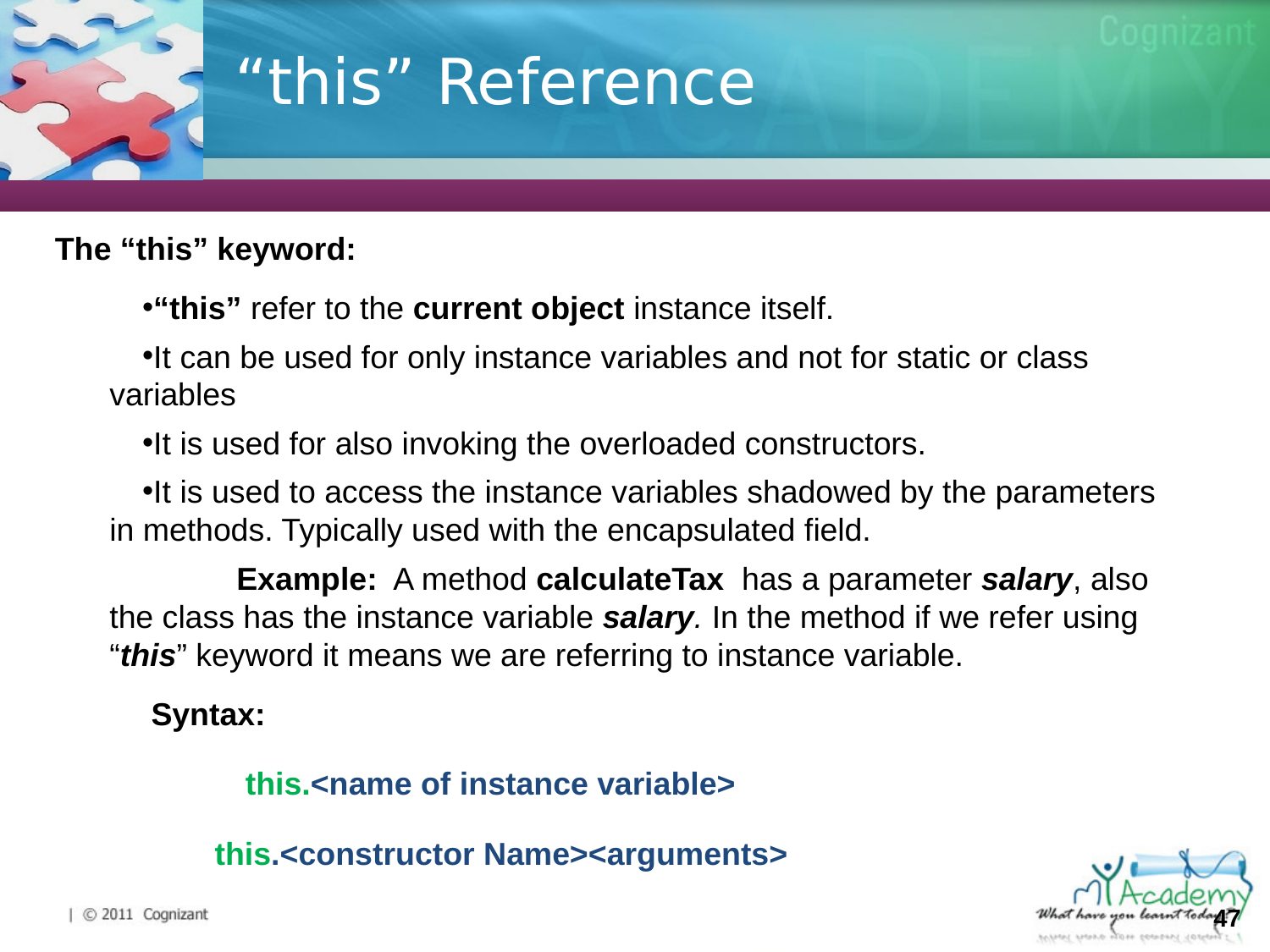

# “this” Reference
The “this” keyword:
“this” refer to the current object instance itself.
It can be used for only instance variables and not for static or class variables
It is used for also invoking the overloaded constructors.
It is used to access the instance variables shadowed by the parameters in methods. Typically used with the encapsulated field.
	Example:  A method calculateTax  has a parameter salary, also the class has the instance variable salary. In the method if we refer using “this” keyword it means we are referring to instance variable.
Syntax:
	this.<name of instance variable>
this.<constructor Name><arguments>
47